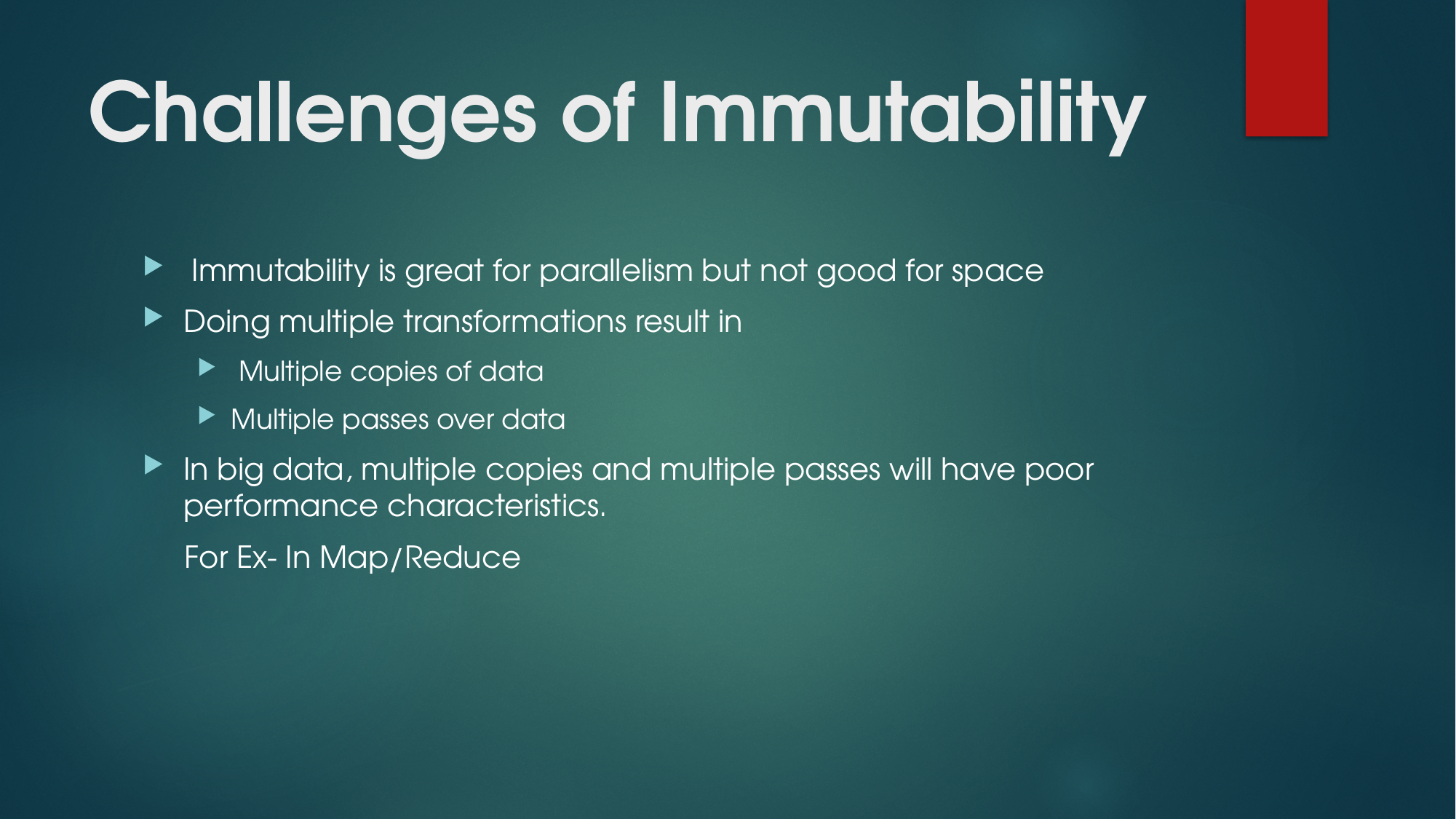

# Challenges of Immutability
 Immutability is great for parallelism but not good for space
Doing multiple transformations result in
 Multiple copies of data
Multiple passes over data
In big data, multiple copies and multiple passes will have poor performance characteristics.
     For Ex- In Map/Reduce